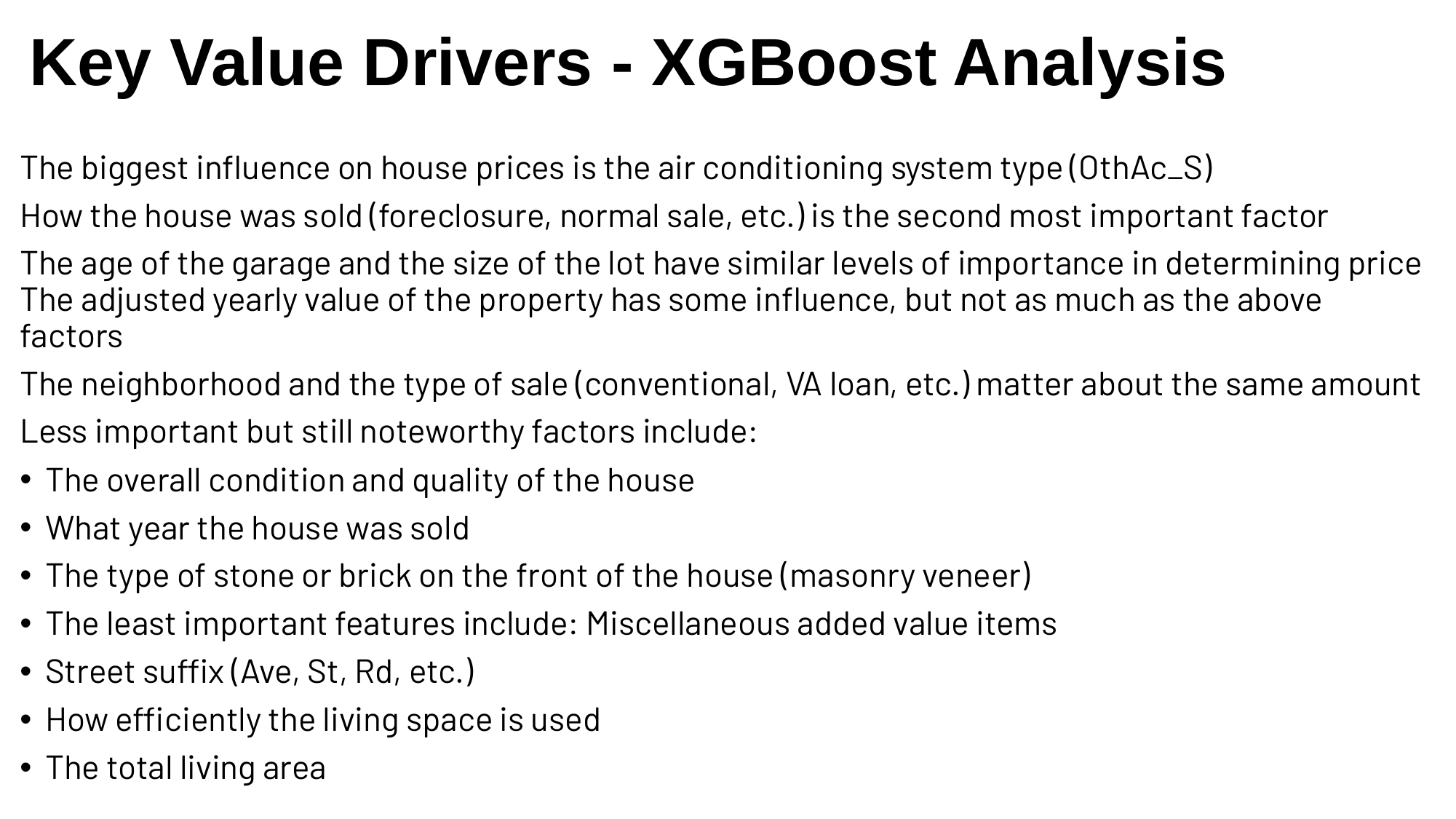

# Key Value Drivers - XGBoost Analysis
The biggest influence on house prices is the air conditioning system type (OthAc_S)
How the house was sold (foreclosure, normal sale, etc.) is the second most important factor
The age of the garage and the size of the lot have similar levels of importance in determining price The adjusted yearly value of the property has some influence, but not as much as the above factors
The neighborhood and the type of sale (conventional, VA loan, etc.) matter about the same amount
Less important but still noteworthy factors include:
The overall condition and quality of the house
What year the house was sold
The type of stone or brick on the front of the house (masonry veneer)
The least important features include: Miscellaneous added value items
Street suffix (Ave, St, Rd, etc.)
How efficiently the living space is used
The total living area